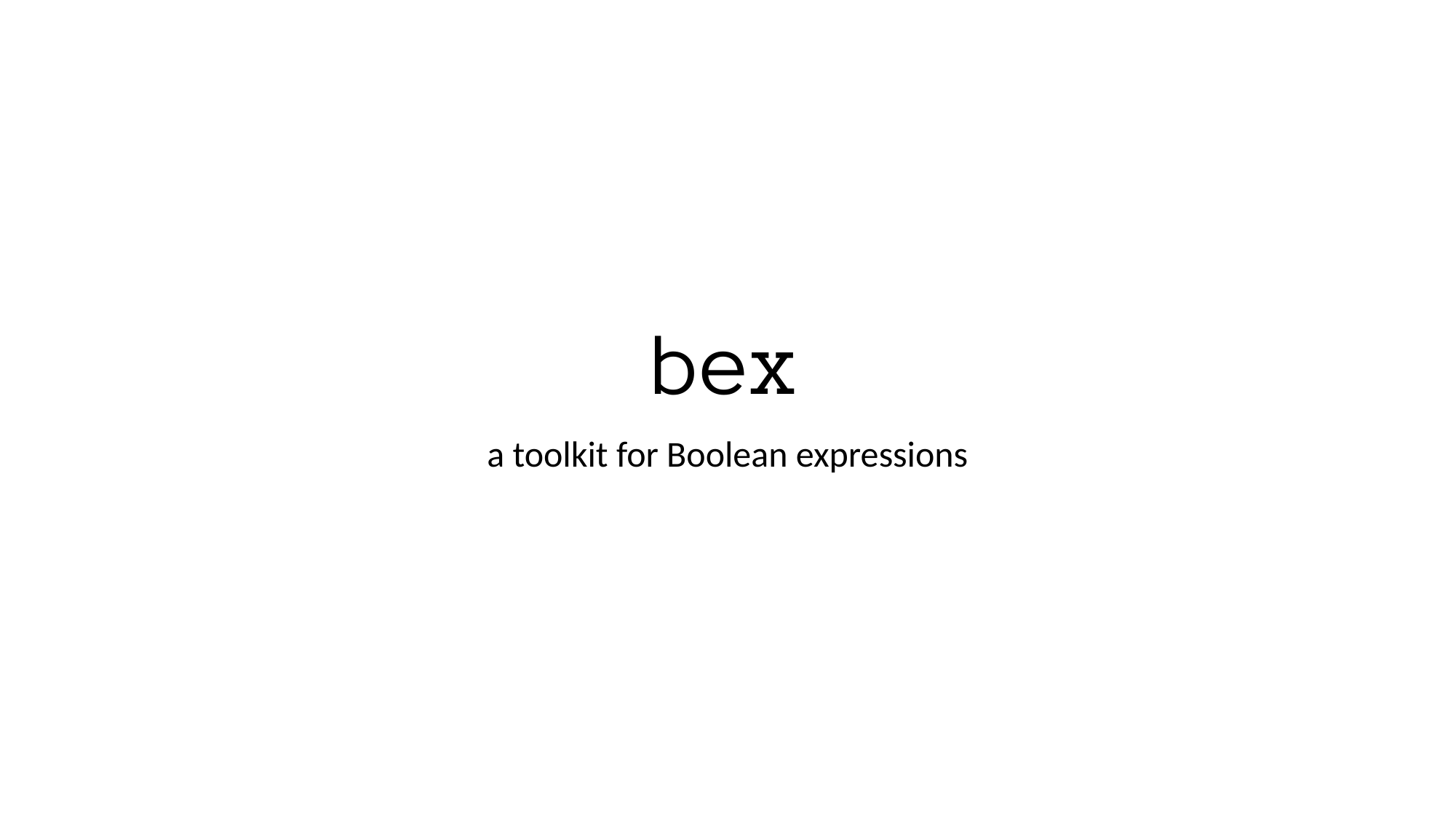

# bex
a toolkit for Boolean expressions